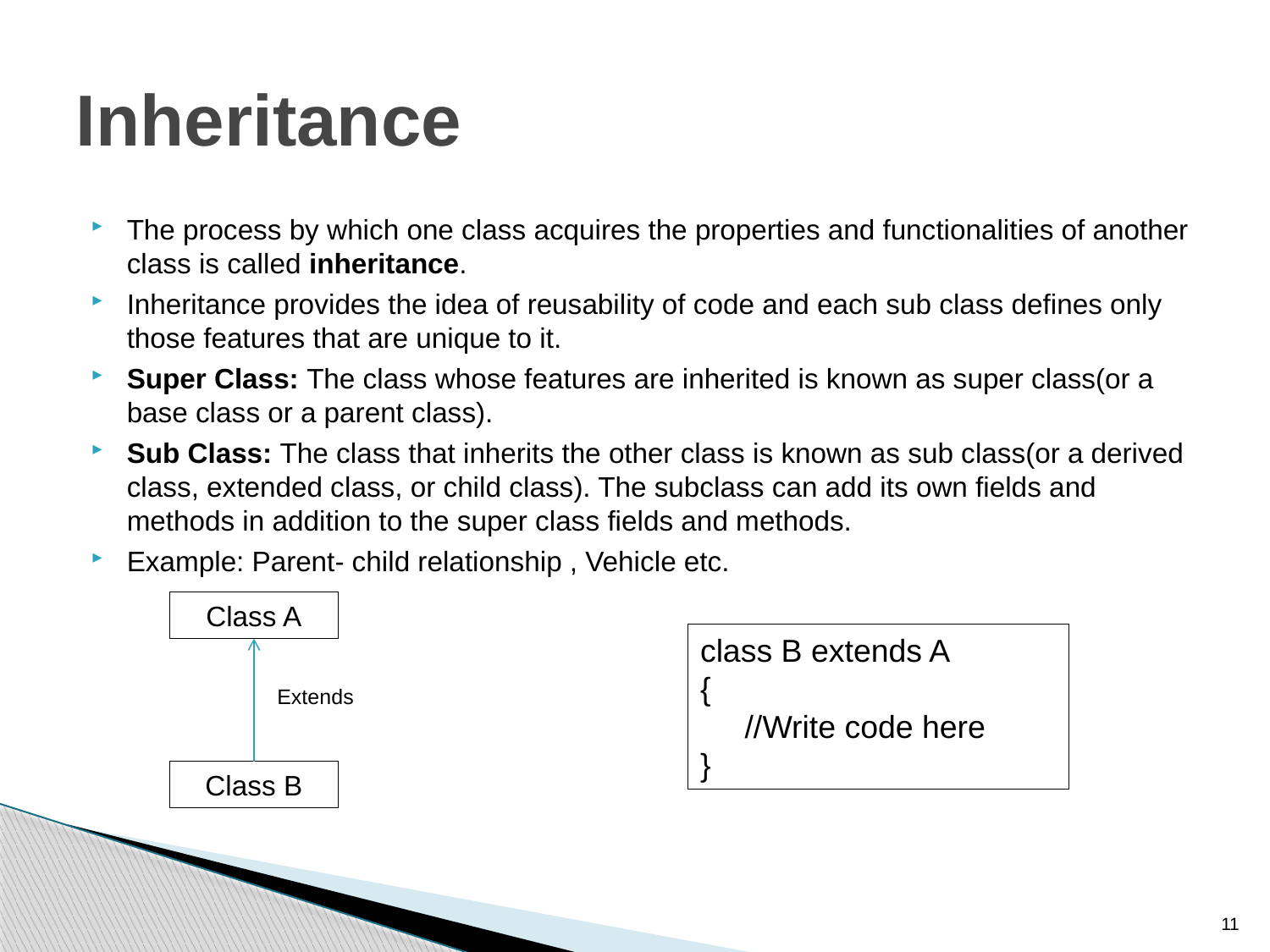

# Inheritance
The process by which one class acquires the properties and functionalities of another class is called inheritance.
Inheritance provides the idea of reusability of code and each sub class defines only those features that are unique to it.
Super Class: The class whose features are inherited is known as super class(or a base class or a parent class).
Sub Class: The class that inherits the other class is known as sub class(or a derived class, extended class, or child class). The subclass can add its own fields and methods in addition to the super class fields and methods.
Example: Parent- child relationship , Vehicle etc.

Class A
class B extends A
{
     //Write code here
}
Extends
Class B
11